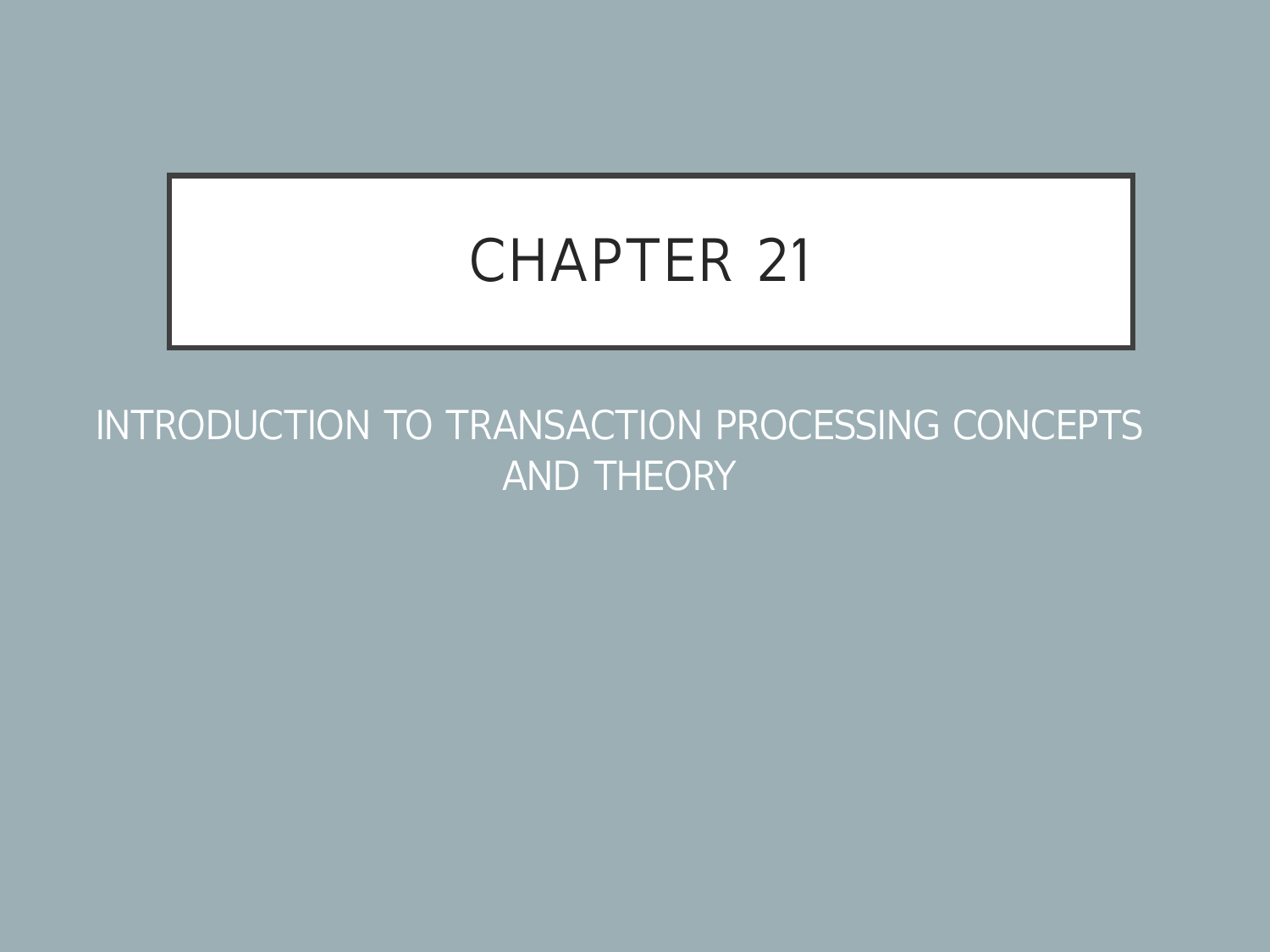

# Chapter 21
INTRODUCTION TO TRANSACTION PROCESSING CONCEPTS AND THEORY